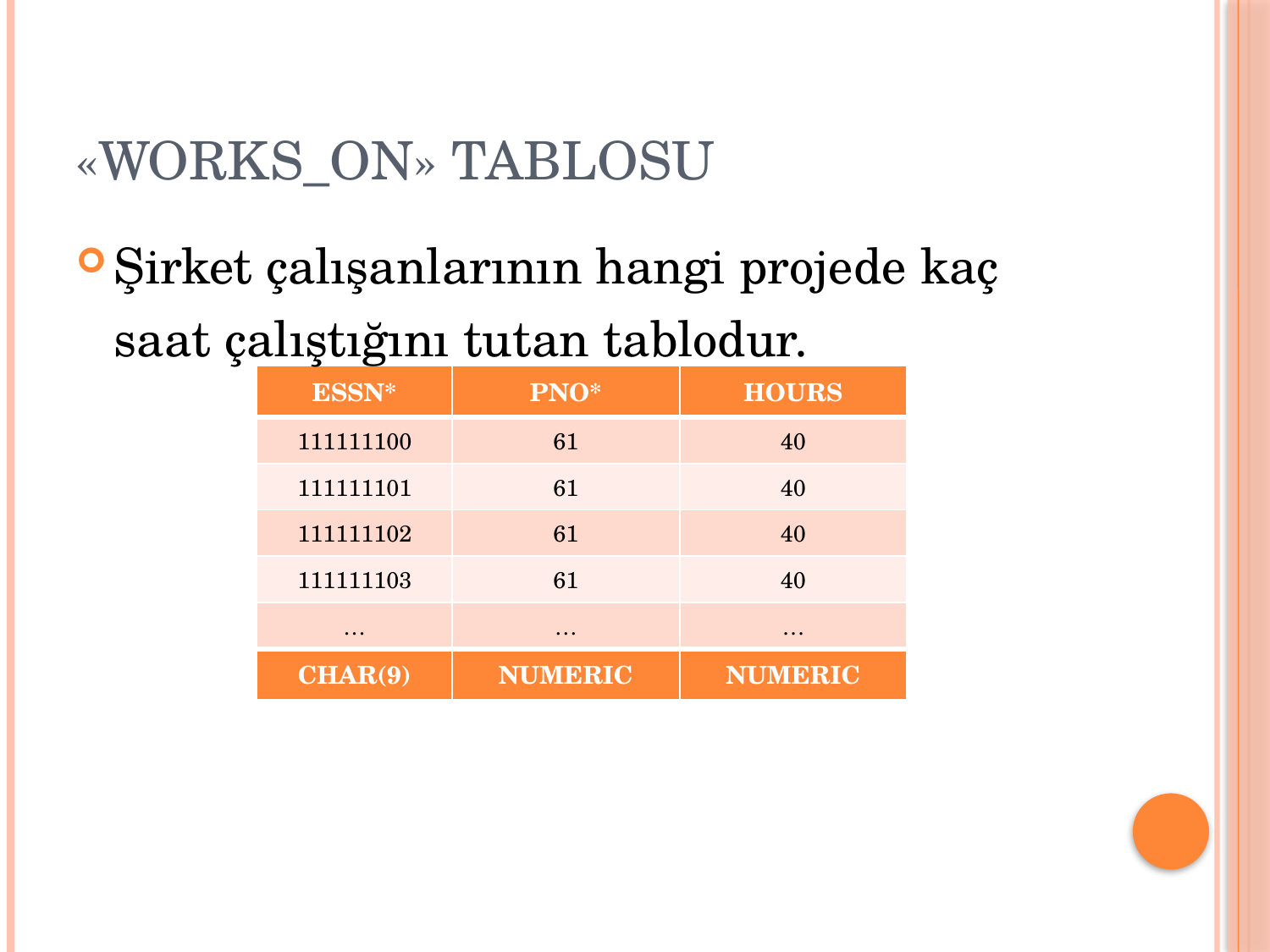

# «Works_On» Tablosu
Şirket çalışanlarının hangi projede kaç saat çalıştığını tutan tablodur.
| ESSN\* | PNO\* | HOURS |
| --- | --- | --- |
| 111111100 | 61 | 40 |
| 111111101 | 61 | 40 |
| 111111102 | 61 | 40 |
| 111111103 | 61 | 40 |
| … | … | … |
| CHAR(9) | NUMERIC | NUMERIC |